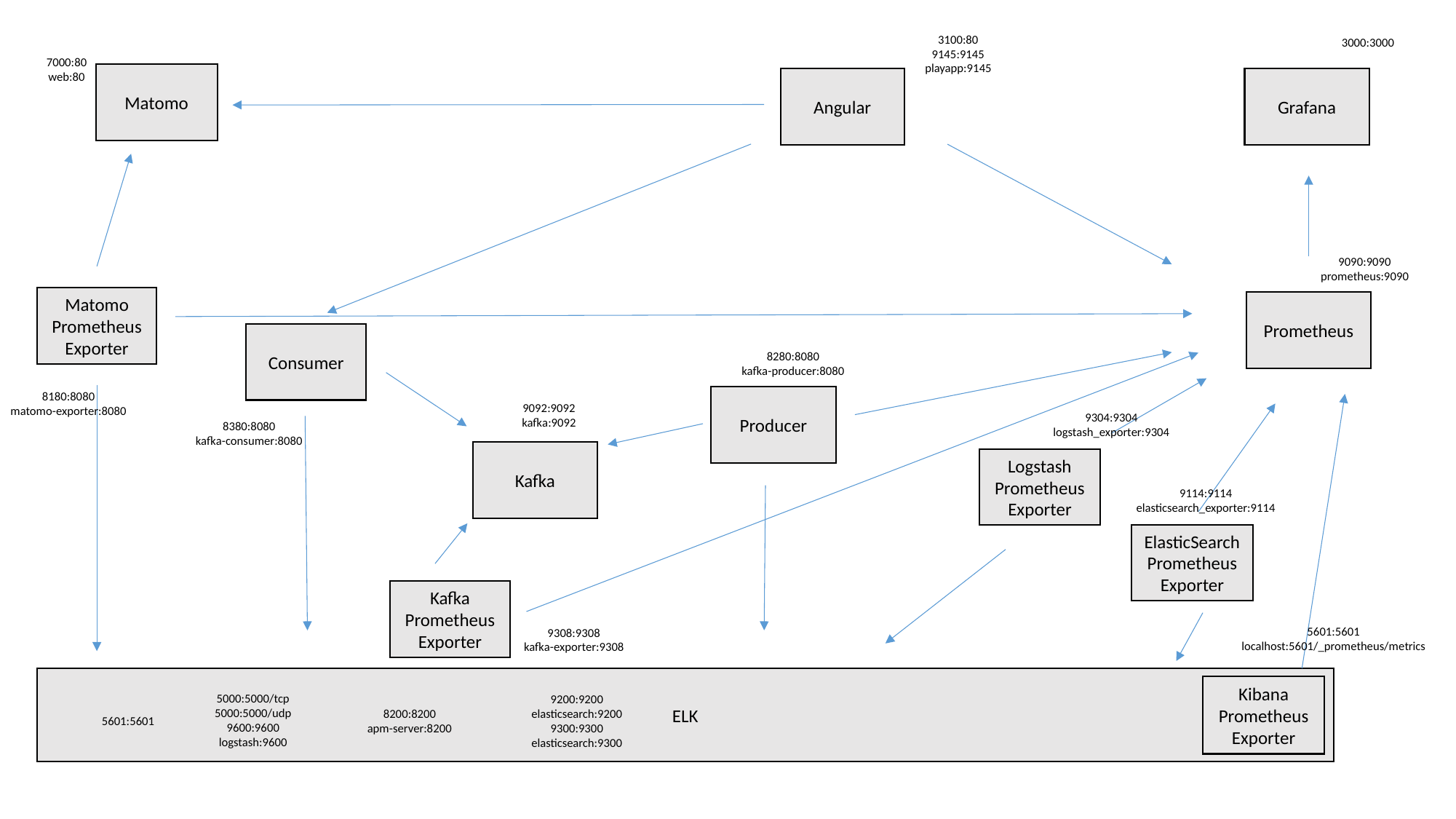

3100:80
9145:9145
playapp:9145
3000:3000
7000:80
web:80
Matomo
Grafana
Angular
9090:9090
prometheus:9090
Matomo Prometheus Exporter
Prometheus
Consumer
8280:8080
kafka-producer:8080
8180:8080
matomo-exporter:8080
Producer
9092:9092
kafka:9092
9304:9304
logstash_exporter:9304
8380:8080
kafka-consumer:8080
Kafka
Logstash Prometheus Exporter
9114:9114
elasticsearch_exporter:9114
ElasticSearch Prometheus Exporter
Kafka Prometheus Exporter
5601:5601
localhost:5601/_prometheus/metrics

9308:9308
kafka-exporter:9308
ELK
Kibana Prometheus Exporter
5000:5000/tcp
5000:5000/udp
9600:9600
logstash:9600
9200:9200
elasticsearch:9200
9300:9300
elasticsearch:9300
8200:8200
apm-server:8200
5601:5601